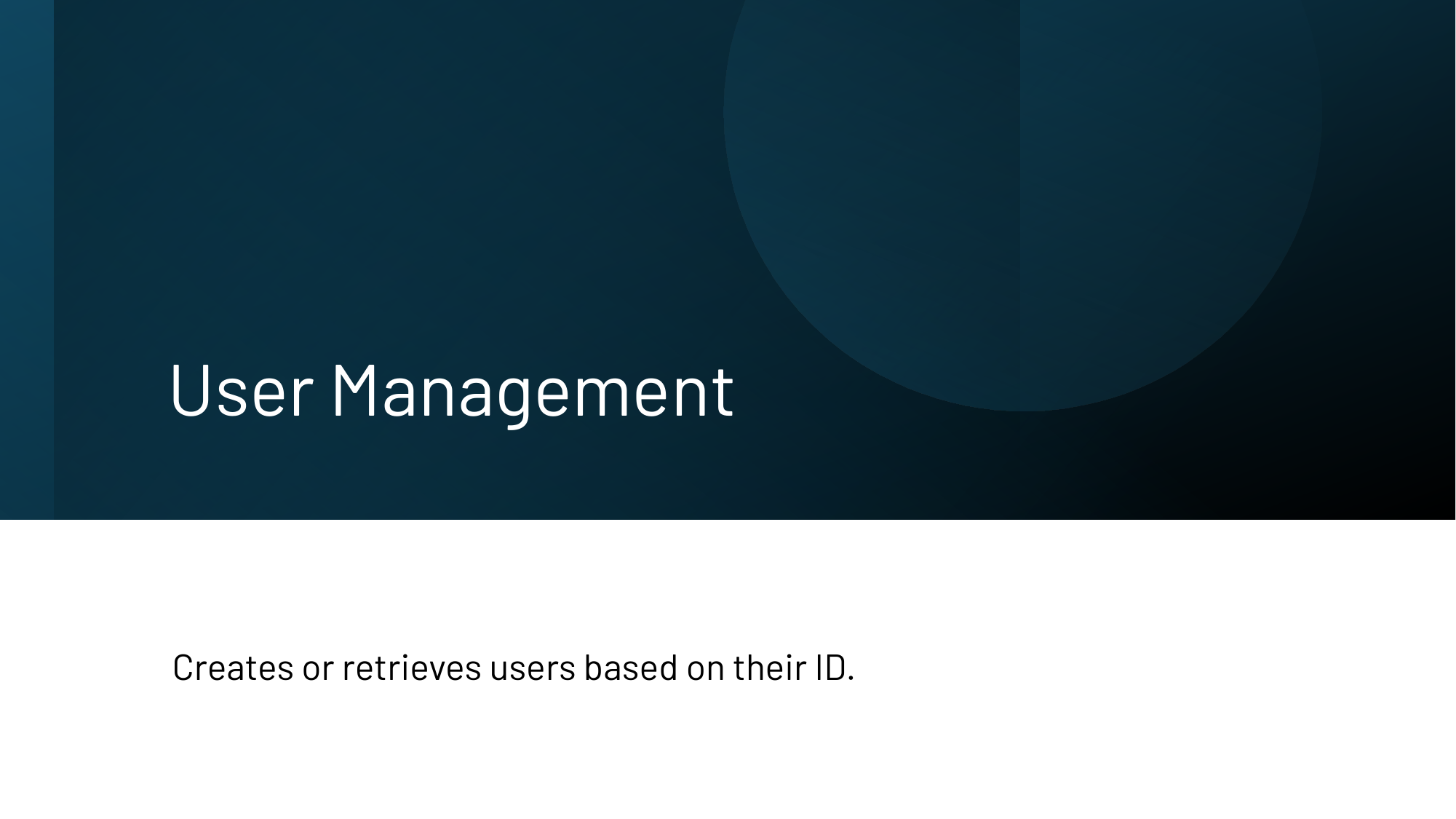

# User Management
Creates or retrieves users based on their ID.